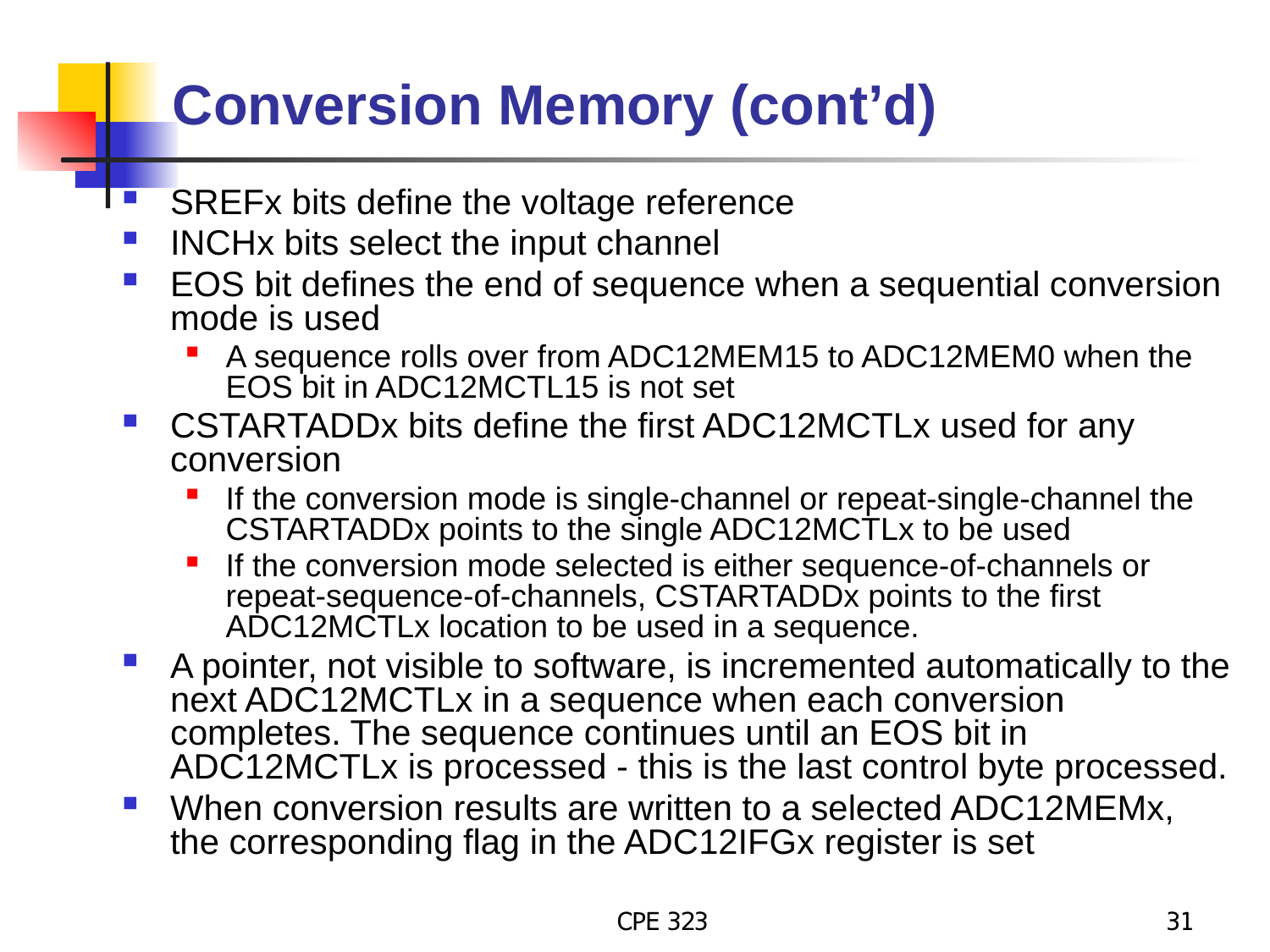

# Conversion Memory (cont’d)
SREFx bits define the voltage reference
INCHx bits select the input channel
EOS bit defines the end of sequence when a sequential conversion mode is used
A sequence rolls over from ADC12MEM15 to ADC12MEM0 when the EOS bit in ADC12MCTL15 is not set
CSTARTADDx bits define the first ADC12MCTLx used for any conversion
If the conversion mode is single-channel or repeat-single-channel the CSTARTADDx points to the single ADC12MCTLx to be used
If the conversion mode selected is either sequence-of-channels or repeat-sequence-of-channels, CSTARTADDx points to the first ADC12MCTLx location to be used in a sequence.
A pointer, not visible to software, is incremented automatically to the next ADC12MCTLx in a sequence when each conversion completes. The sequence continues until an EOS bit in ADC12MCTLx is processed - this is the last control byte processed.
When conversion results are written to a selected ADC12MEMx, the corresponding flag in the ADC12IFGx register is set
CPE 323
31